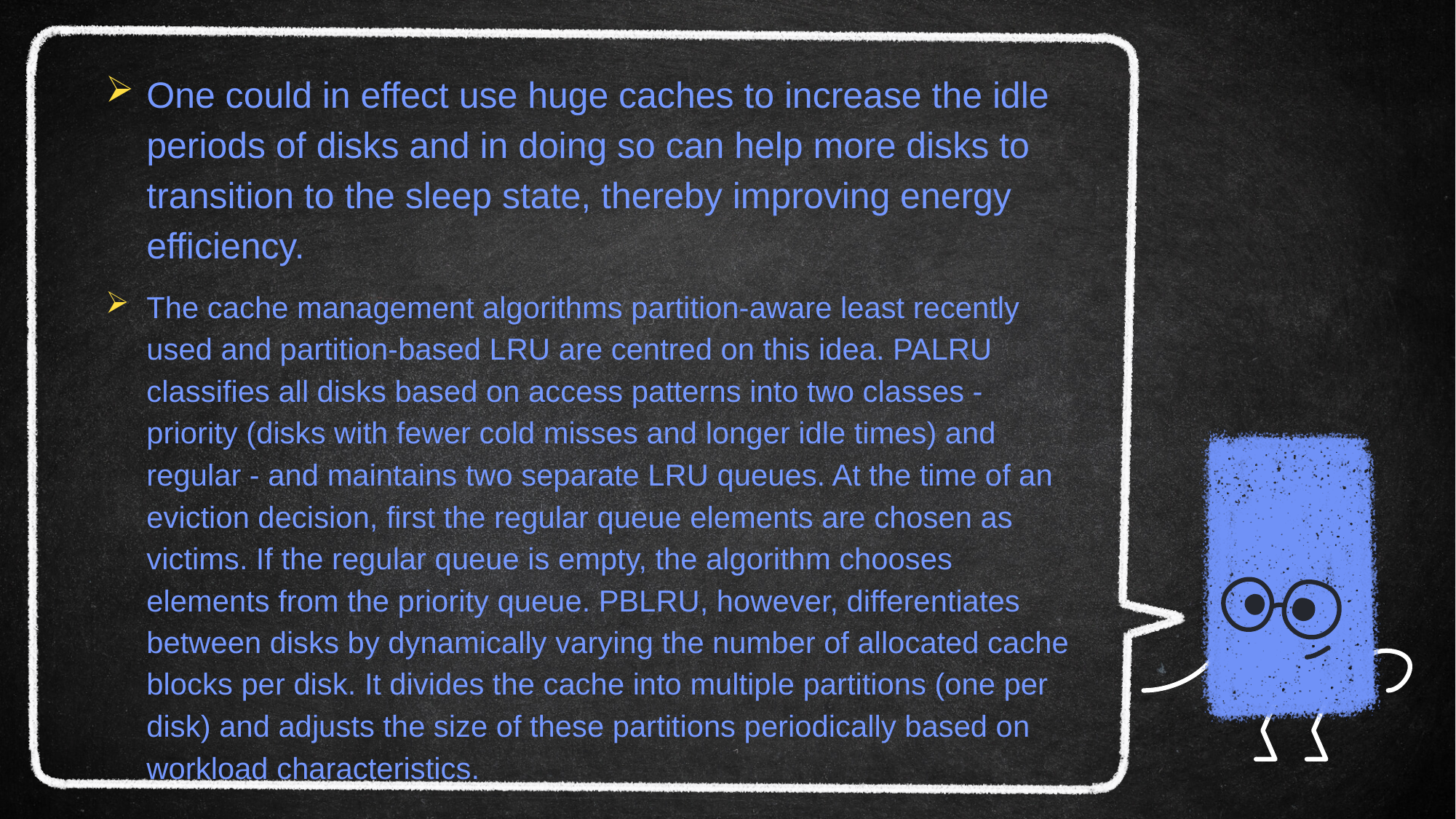

One could in effect use huge caches to increase the idle periods of disks and in doing so can help more disks to transition to the sleep state, thereby improving energy efficiency.
The cache management algorithms partition-aware least recently used and partition-based LRU are centred on this idea. PALRU classifies all disks based on access patterns into two classes - priority (disks with fewer cold misses and longer idle times) and regular - and maintains two separate LRU queues. At the time of an eviction decision, first the regular queue elements are chosen as victims. If the regular queue is empty, the algorithm chooses elements from the priority queue. PBLRU, however, differentiates between disks by dynamically varying the number of allocated cache blocks per disk. It divides the cache into multiple partitions (one per disk) and adjusts the size of these partitions periodically based on workload characteristics.